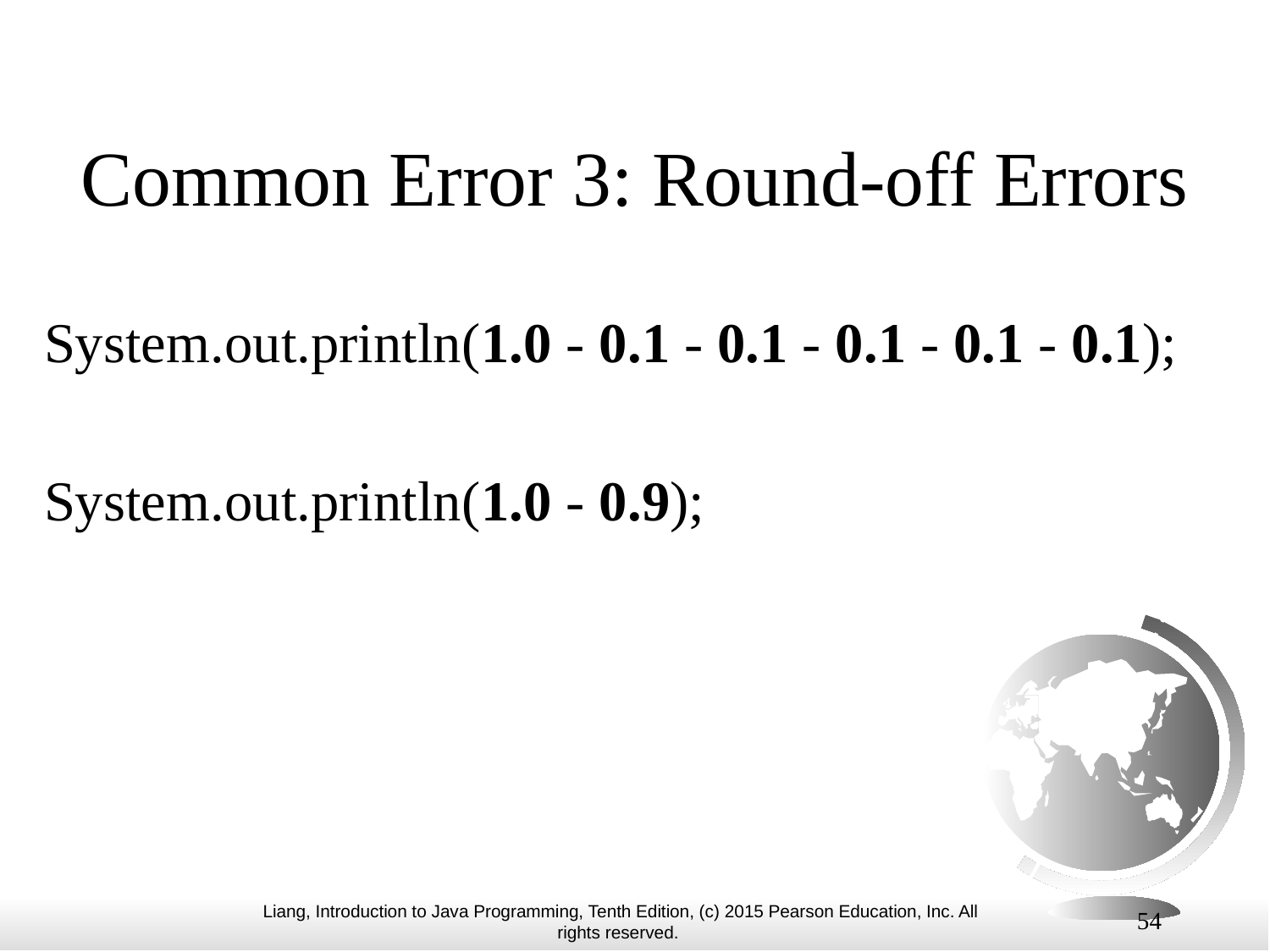

# Common Error 3: Round-off Errors
System.out.println(1.0 - 0.1 - 0.1 - 0.1 - 0.1 - 0.1);

System.out.println(1.0 - 0.9);

54